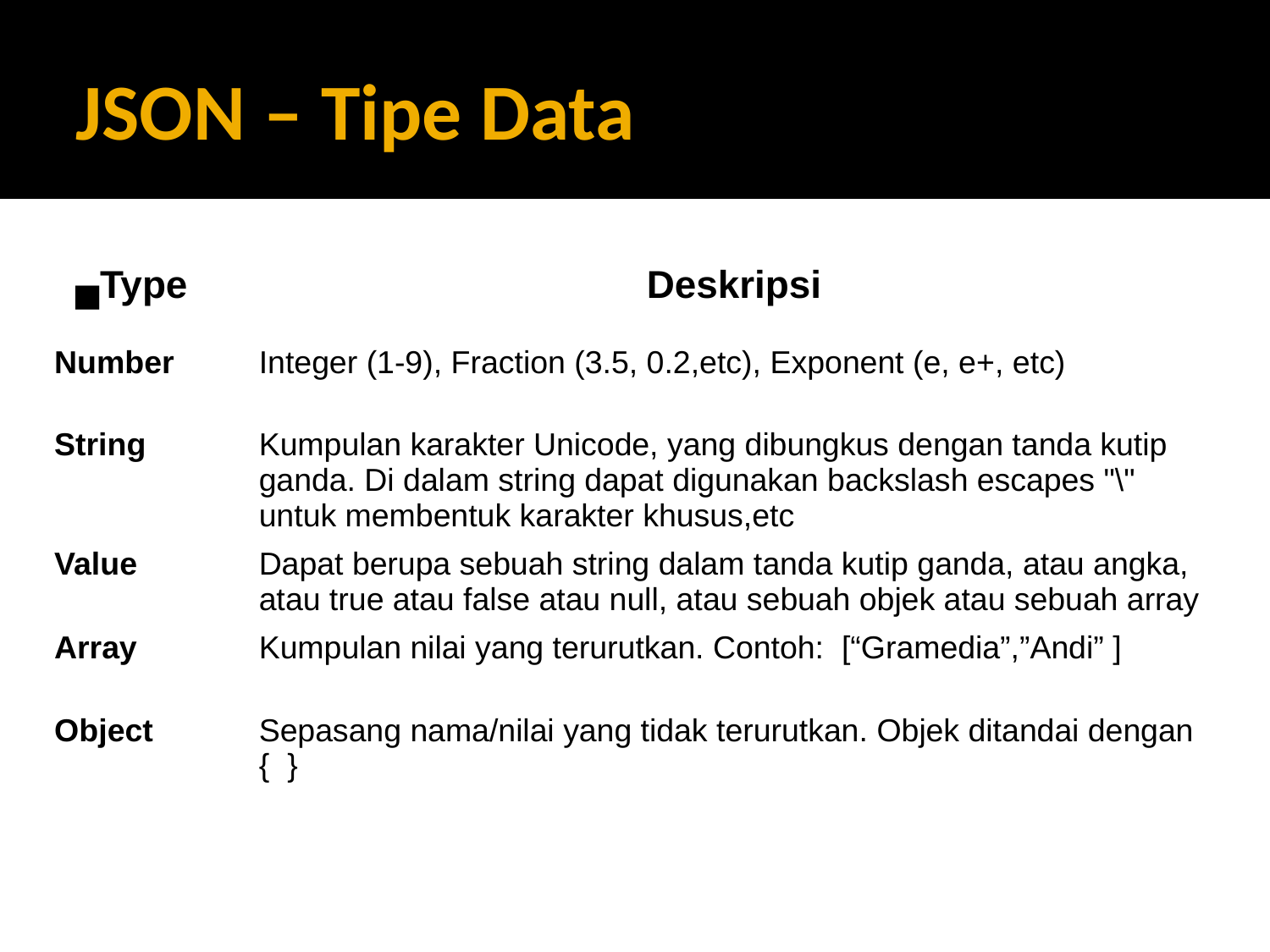

JSON – Tipe Data

| Type | Deskripsi |
| --- | --- |
| Number | Integer (1-9), Fraction (3.5, 0.2,etc), Exponent (e, e+, etc) |
| String | Kumpulan karakter Unicode, yang dibungkus dengan tanda kutip ganda. Di dalam string dapat digunakan backslash escapes "\" untuk membentuk karakter khusus,etc |
| Value | Dapat berupa sebuah string dalam tanda kutip ganda, atau angka, atau true atau false atau null, atau sebuah objek atau sebuah array |
| Array | Kumpulan nilai yang terurutkan. Contoh: [“Gramedia”,”Andi” ] |
| Object | Sepasang nama/nilai yang tidak terurutkan. Objek ditandai dengan { } |